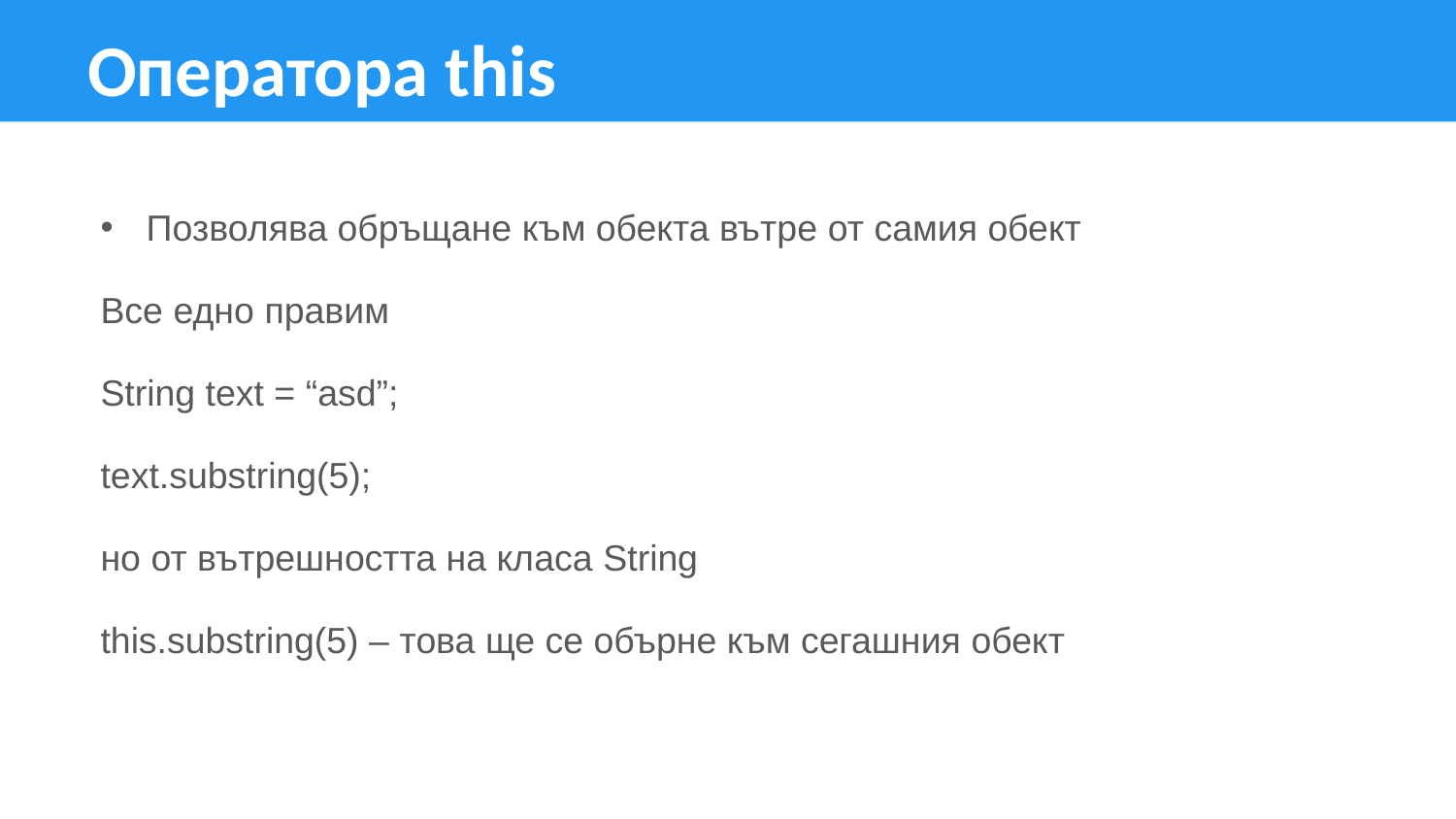

Оператора this
Позволява обръщане към обекта вътре от самия обект
Все едно правим
String text = “asd”;
text.substring(5);
но от вътрешността на класа String
this.substring(5) – това ще се обърне към сегашния обект